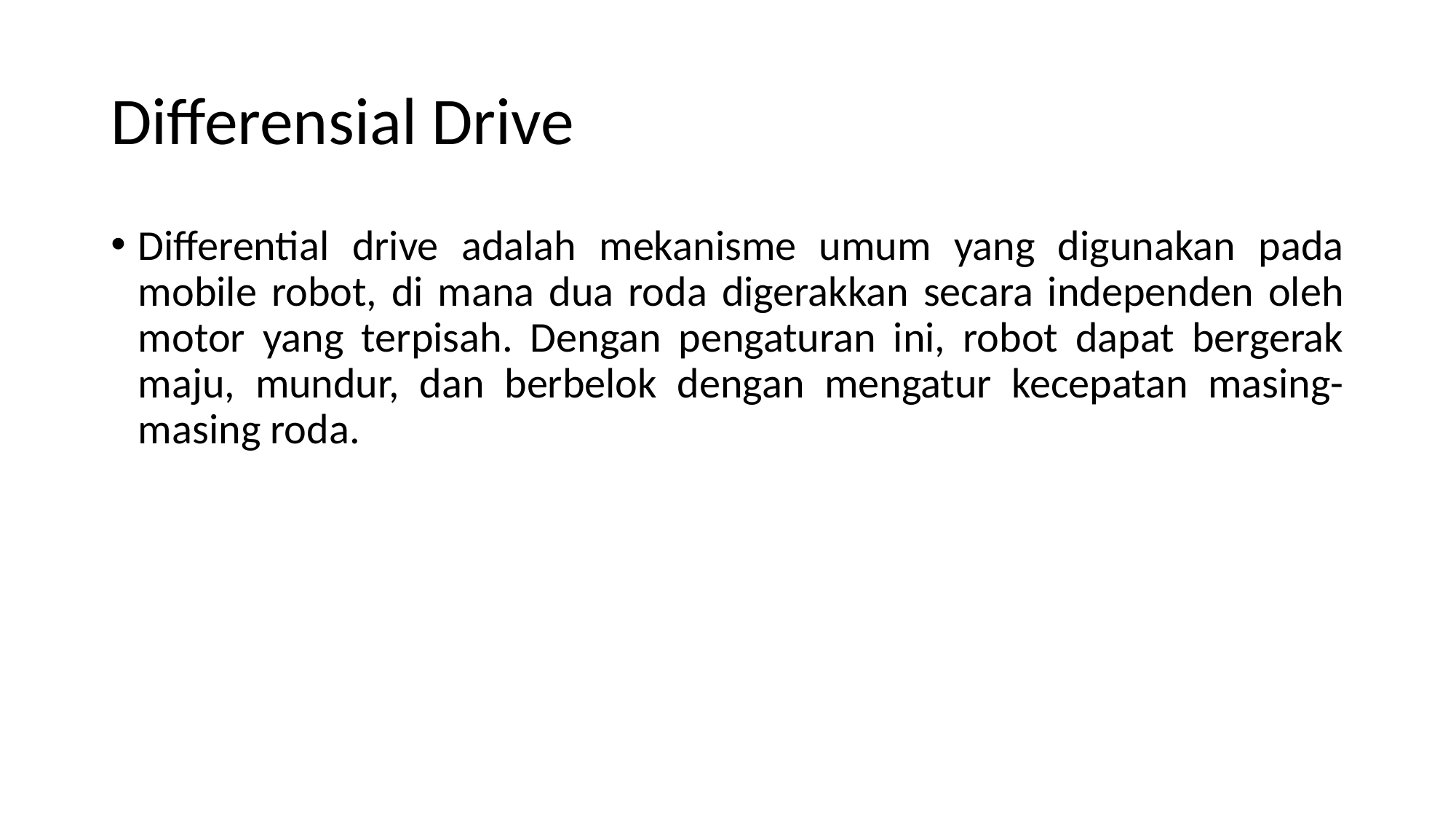

# Differensial Drive
Differential drive adalah mekanisme umum yang digunakan pada mobile robot, di mana dua roda digerakkan secara independen oleh motor yang terpisah. Dengan pengaturan ini, robot dapat bergerak maju, mundur, dan berbelok dengan mengatur kecepatan masing-masing roda.